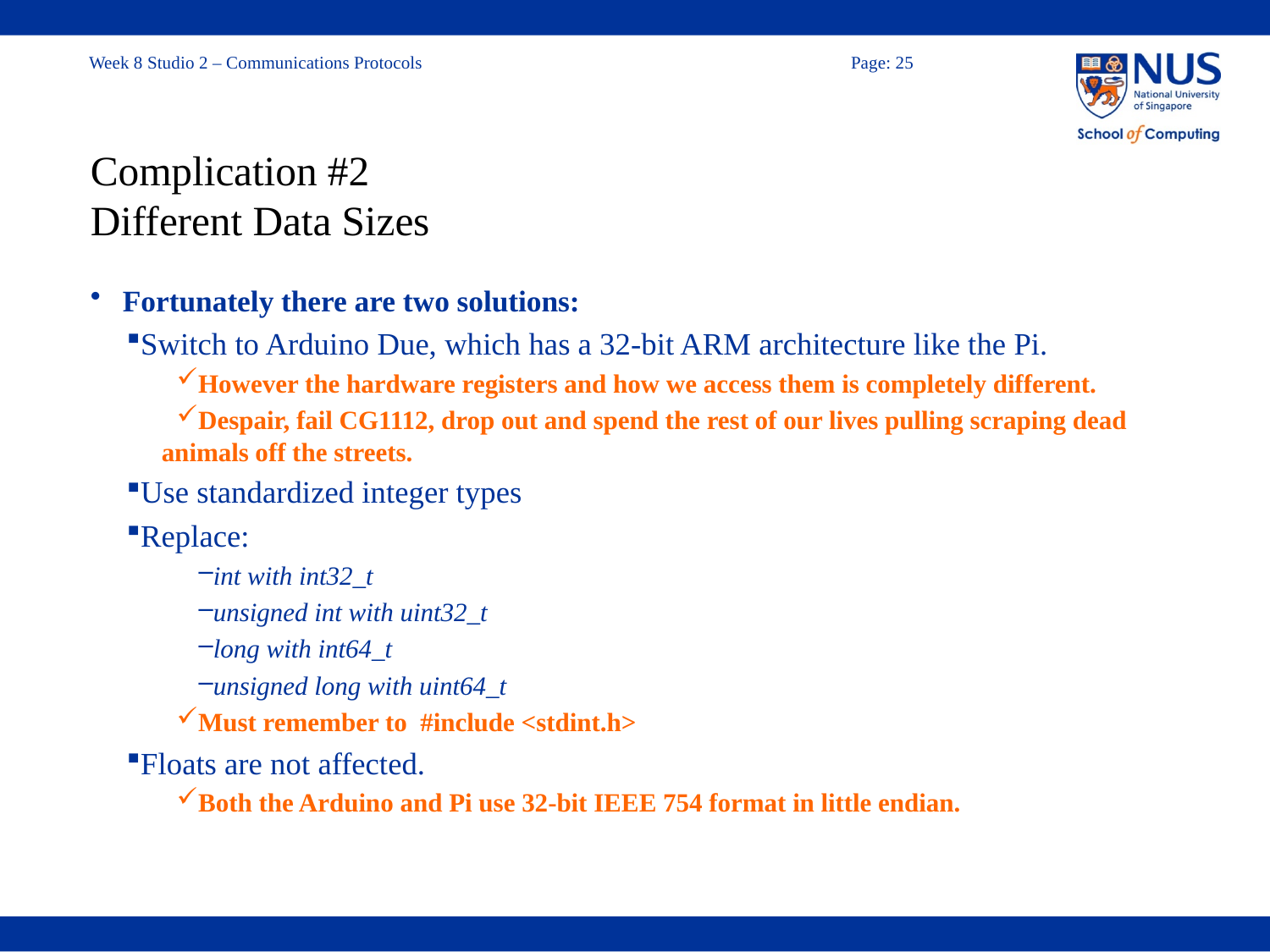

# Complication #2 Different Data Sizes
Fortunately there are two solutions:
Switch to Arduino Due, which has a 32-bit ARM architecture like the Pi.
However the hardware registers and how we access them is completely different.
Despair, fail CG1112, drop out and spend the rest of our lives pulling scraping dead animals off the streets.
Use standardized integer types
Replace:
int with int32_t
unsigned int with uint32_t
long with int64_t
unsigned long with uint64_t
Must remember to  #include <stdint.h>
Floats are not affected.
Both the Arduino and Pi use 32-bit IEEE 754 format in little endian.